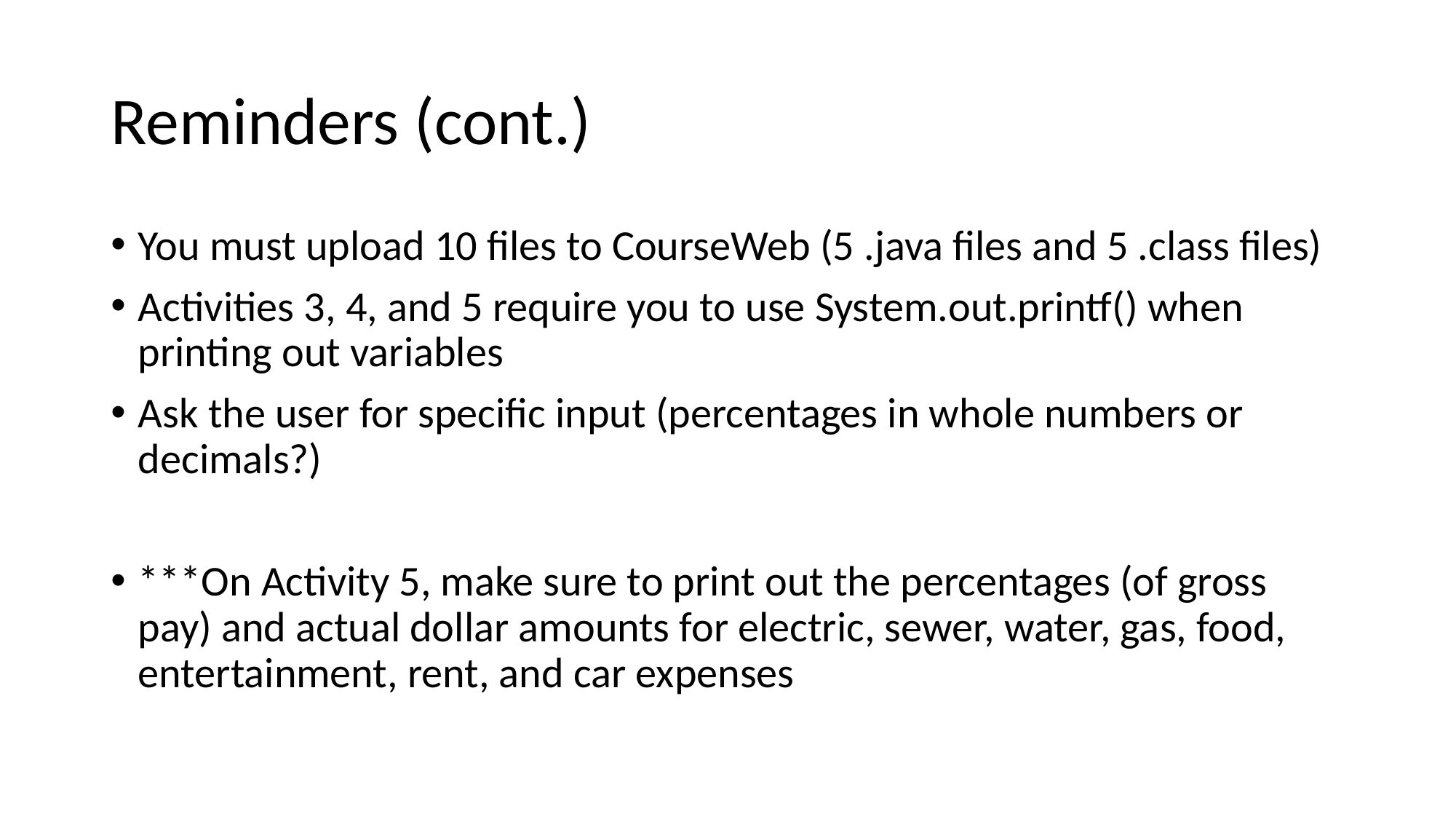

# Reminders (cont.)
You must upload 10 files to CourseWeb (5 .java files and 5 .class files)
Activities 3, 4, and 5 require you to use System.out.printf() when printing out variables
Ask the user for specific input (percentages in whole numbers or decimals?)

***On Activity 5, make sure to print out the percentages (of gross pay) and actual dollar amounts for electric, sewer, water, gas, food, entertainment, rent, and car expenses